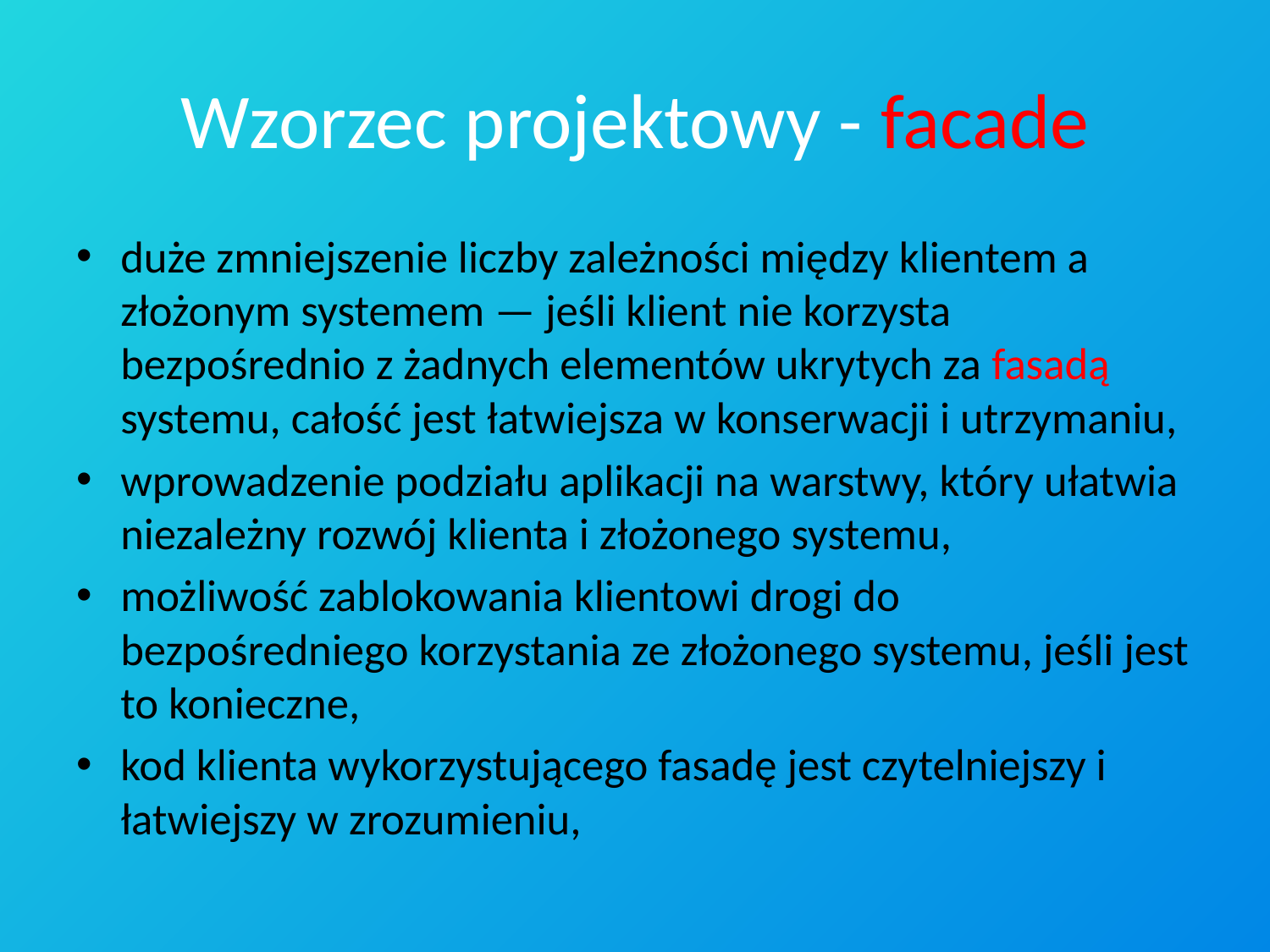

# Wzorzec projektowy - facade
duże zmniejszenie liczby zależności między klientem a złożonym systemem — jeśli klient nie korzysta bezpośrednio z żadnych elementów ukrytych za fasadą systemu, całość jest łatwiejsza w konserwacji i utrzymaniu,
wprowadzenie podziału aplikacji na warstwy, który ułatwia niezależny rozwój klienta i złożonego systemu,
możliwość zablokowania klientowi drogi do bezpośredniego korzystania ze złożonego systemu, jeśli jest to konieczne,
kod klienta wykorzystującego fasadę jest czytelniejszy i łatwiejszy w zrozumieniu,